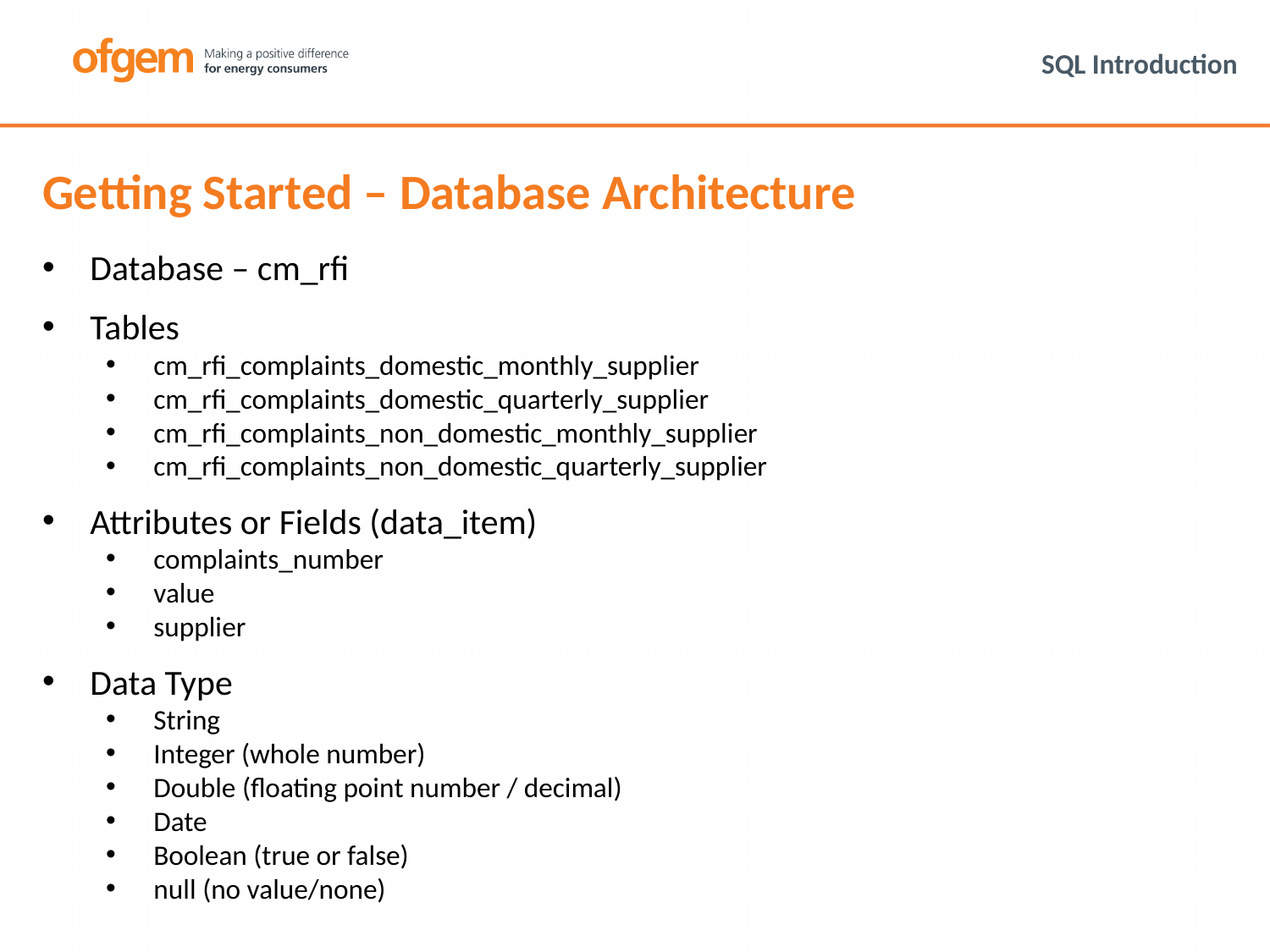

# SQL Introduction
Getting Started – Database Architecture

Database – cm_rfi

Tables
cm_rfi_complaints_domestic_monthly_supplier
cm_rfi_complaints_domestic_quarterly_supplier
cm_rfi_complaints_non_domestic_monthly_supplier
cm_rfi_complaints_non_domestic_quarterly_supplier

Attributes or Fields (data_item)
complaints_number
value
supplier

Data Type
String
Integer (whole number)
Double (floating point number / decimal)
Date
Boolean (true or false)
null (no value/none)